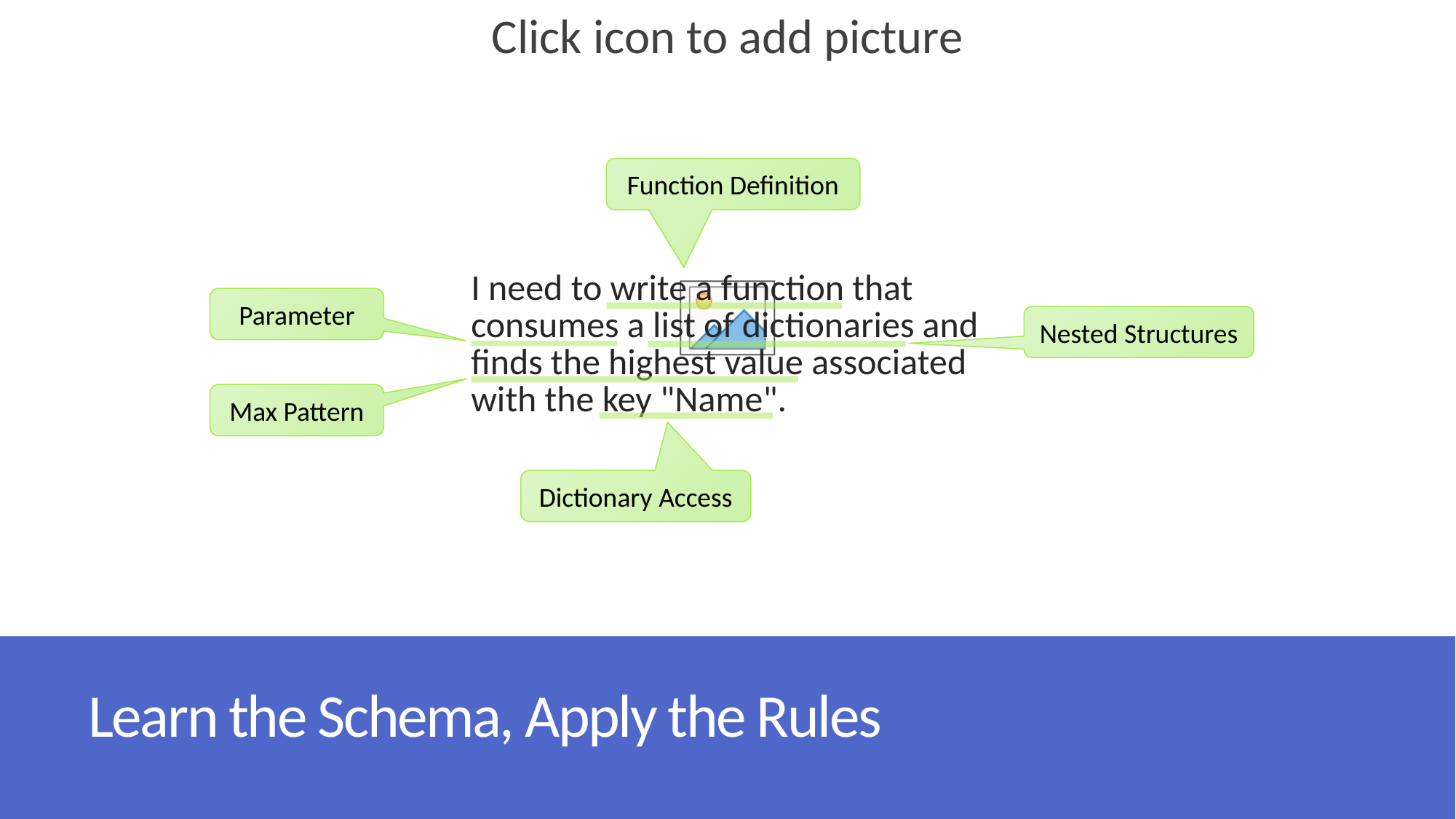

Function Definition
I need to write a function that consumes a list of dictionaries and finds the highest value associated with the key "Name".
Parameter

Nested Structures

Max Pattern

Dictionary Access
# Learn the Schema, Apply the Rules